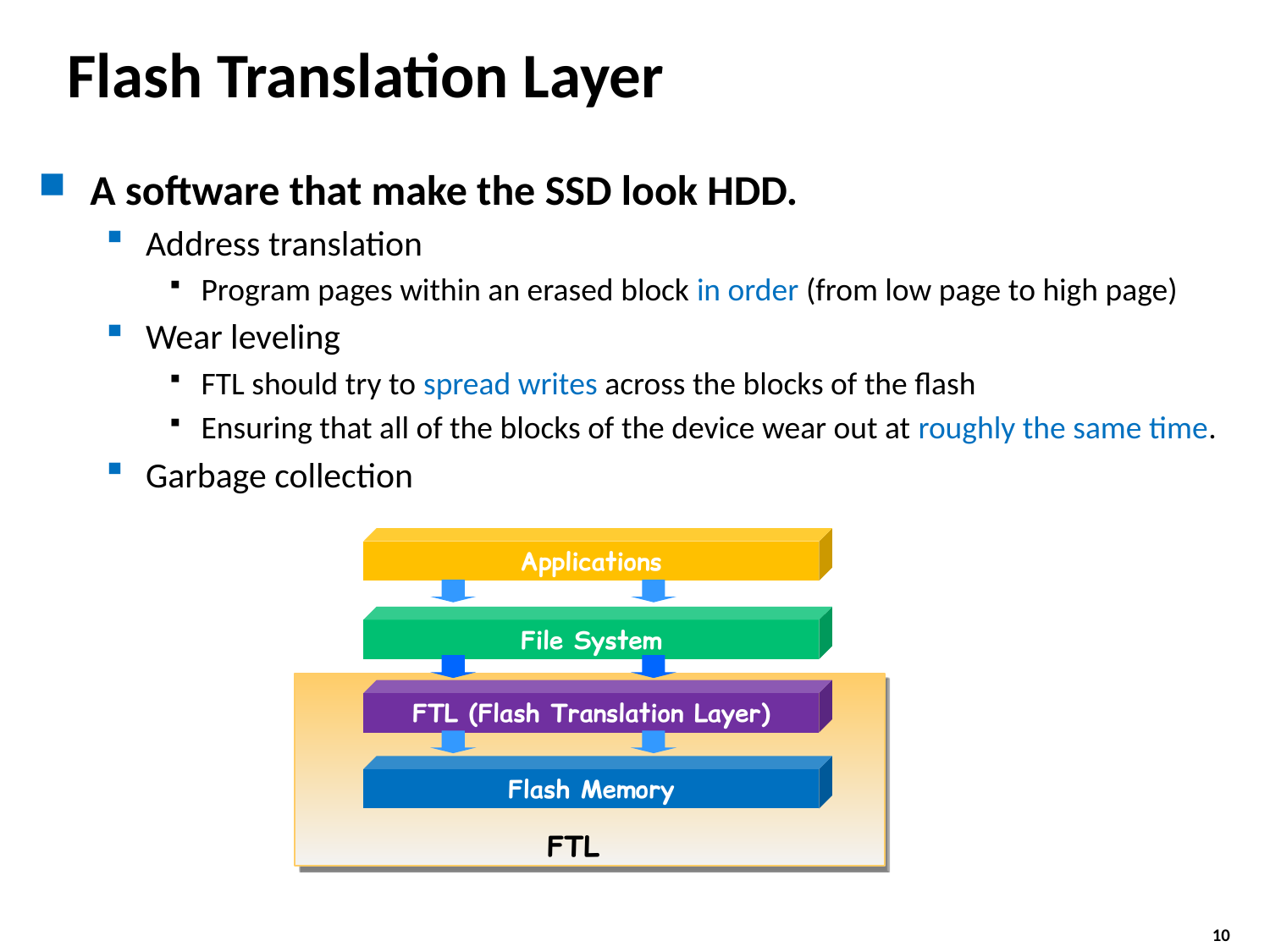

# Flash Translation Layer
A software that make the SSD look HDD.
Address translation
Program pages within an erased block in order (from low page to high page)
Wear leveling
FTL should try to spread writes across the blocks of the flash
Ensuring that all of the blocks of the device wear out at roughly the same time.
Garbage collection
Applications

File System

FTL (Flash Translation Layer)

Flash Memory
FTL